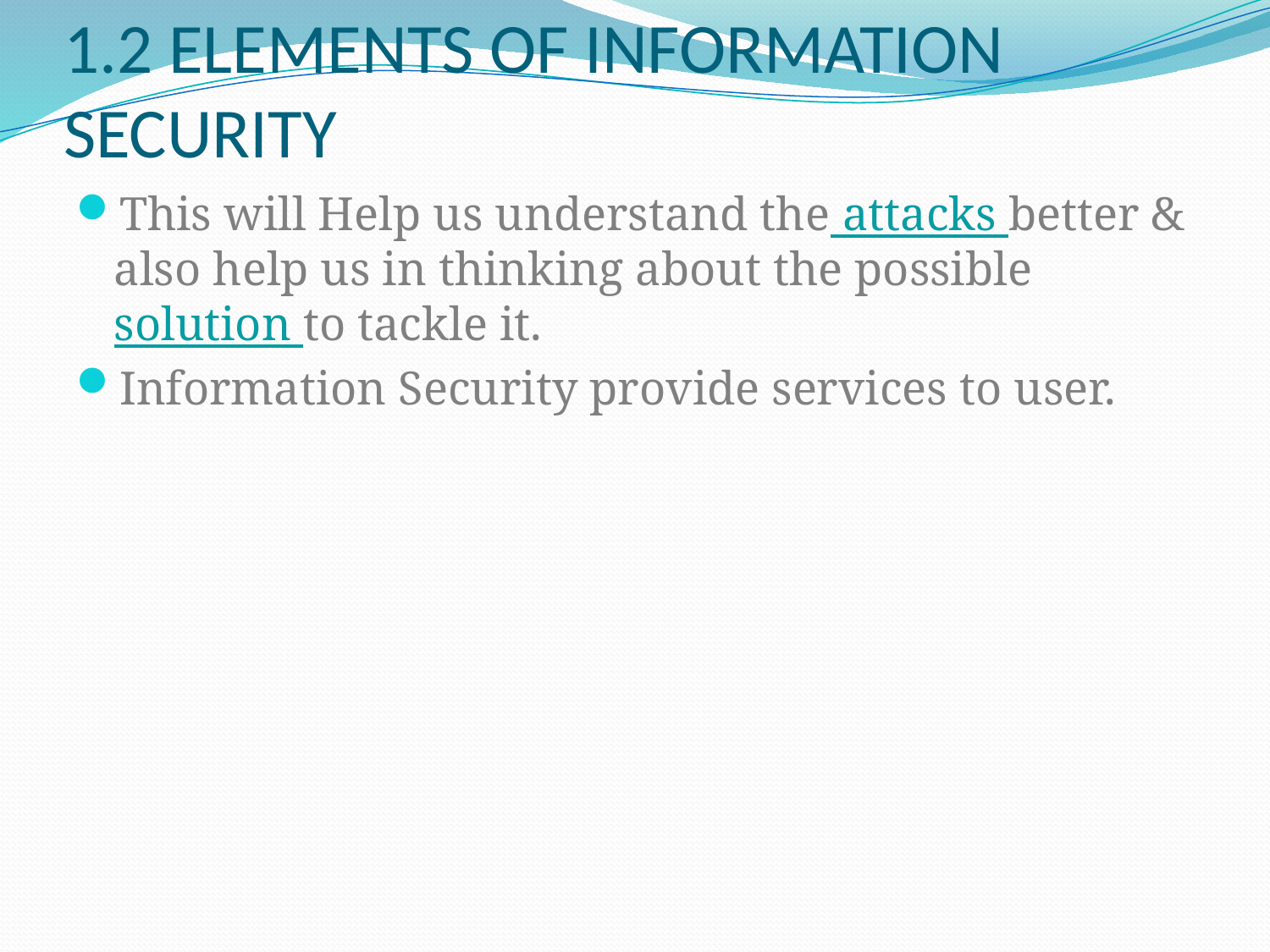

# 1.2 ELEMENTS OF INFORMATION SECURITY
This will Help us understand the attacks better & also help us in thinking about the possible solution to tackle it.
Information Security provide services to user.